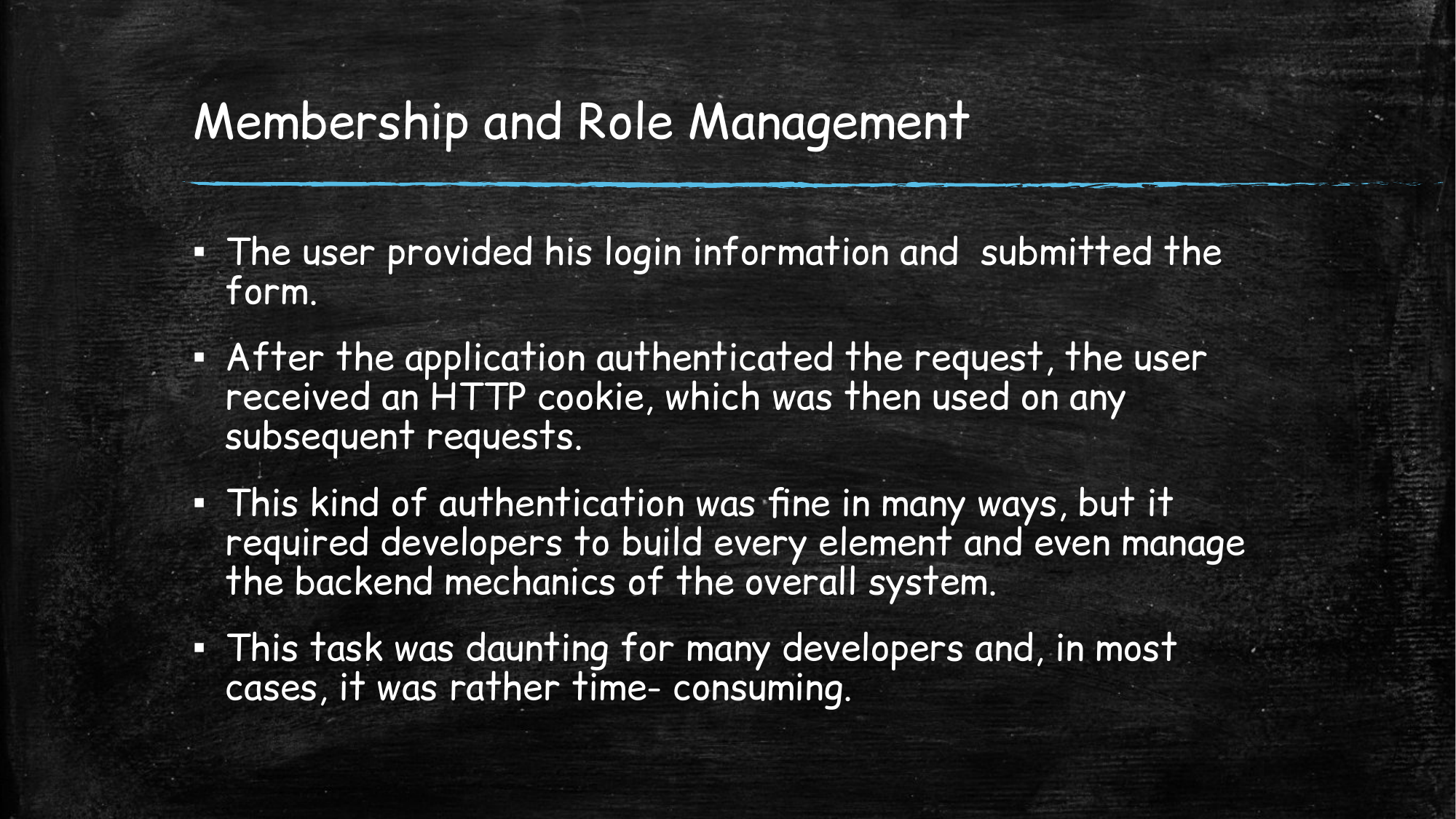

# Membership and Role Management
The user provided his login information and  submitted the form.
After the application authenticated the request, the user received an HTTP cookie, which was then used on any subsequent requests.
This kind of authentication was ﬁne in many ways, but it required developers to build every element and even manage the backend mechanics of the overall system.
This task was daunting for many developers and, in most cases, it was rather time- consuming.